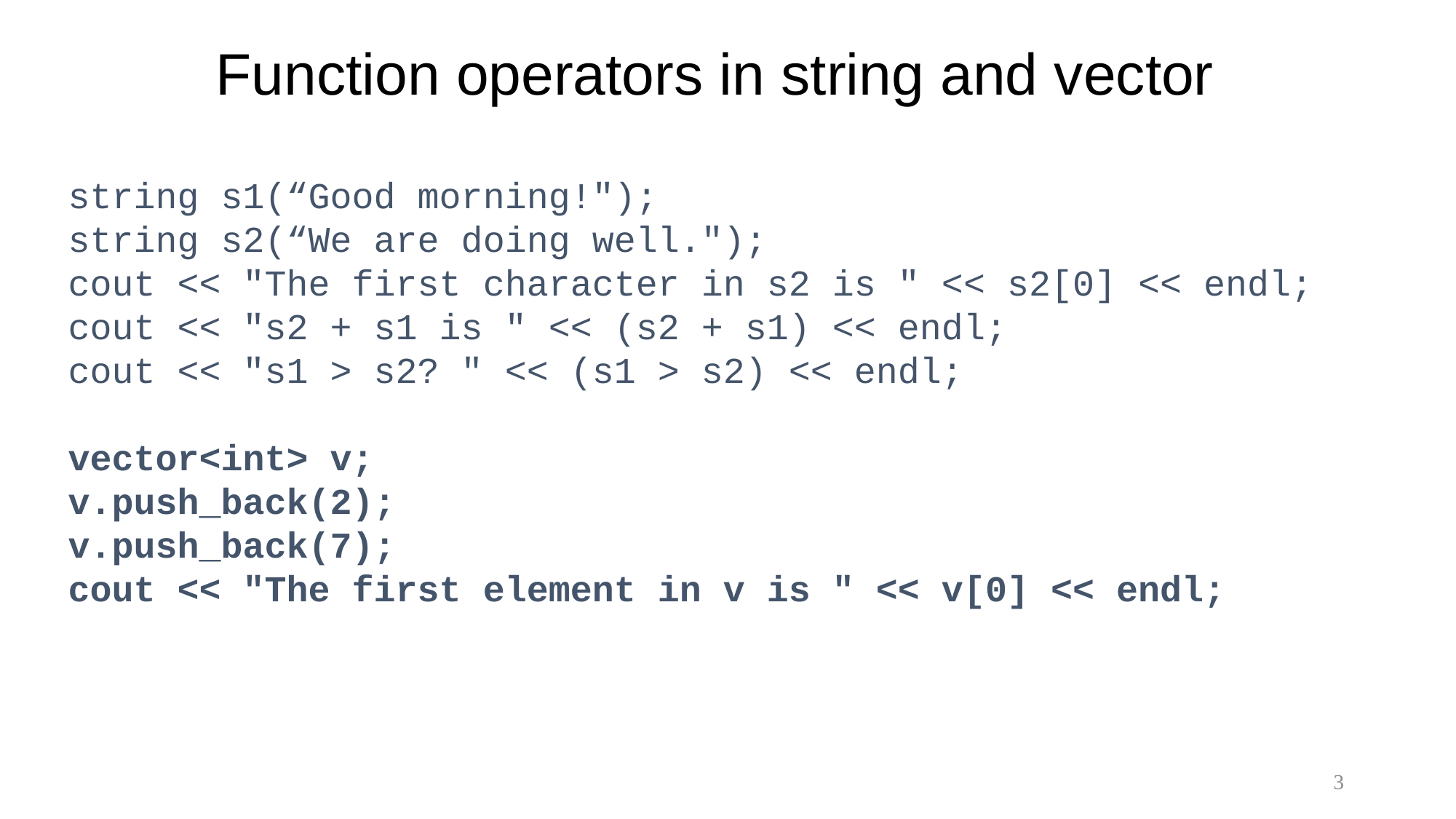

# Function operators in string and vector
string s1(“Good morning!");
string s2(“We are doing well.");
cout << "The first character in s2 is " << s2[0] << endl;
cout << "s2 + s1 is " << (s2 + s1) << endl;
cout << "s1 > s2? " << (s1 > s2) << endl;

vector<int> v;
v.push_back(2);
v.push_back(7);
cout << "The first element in v is " << v[0] << endl;

3